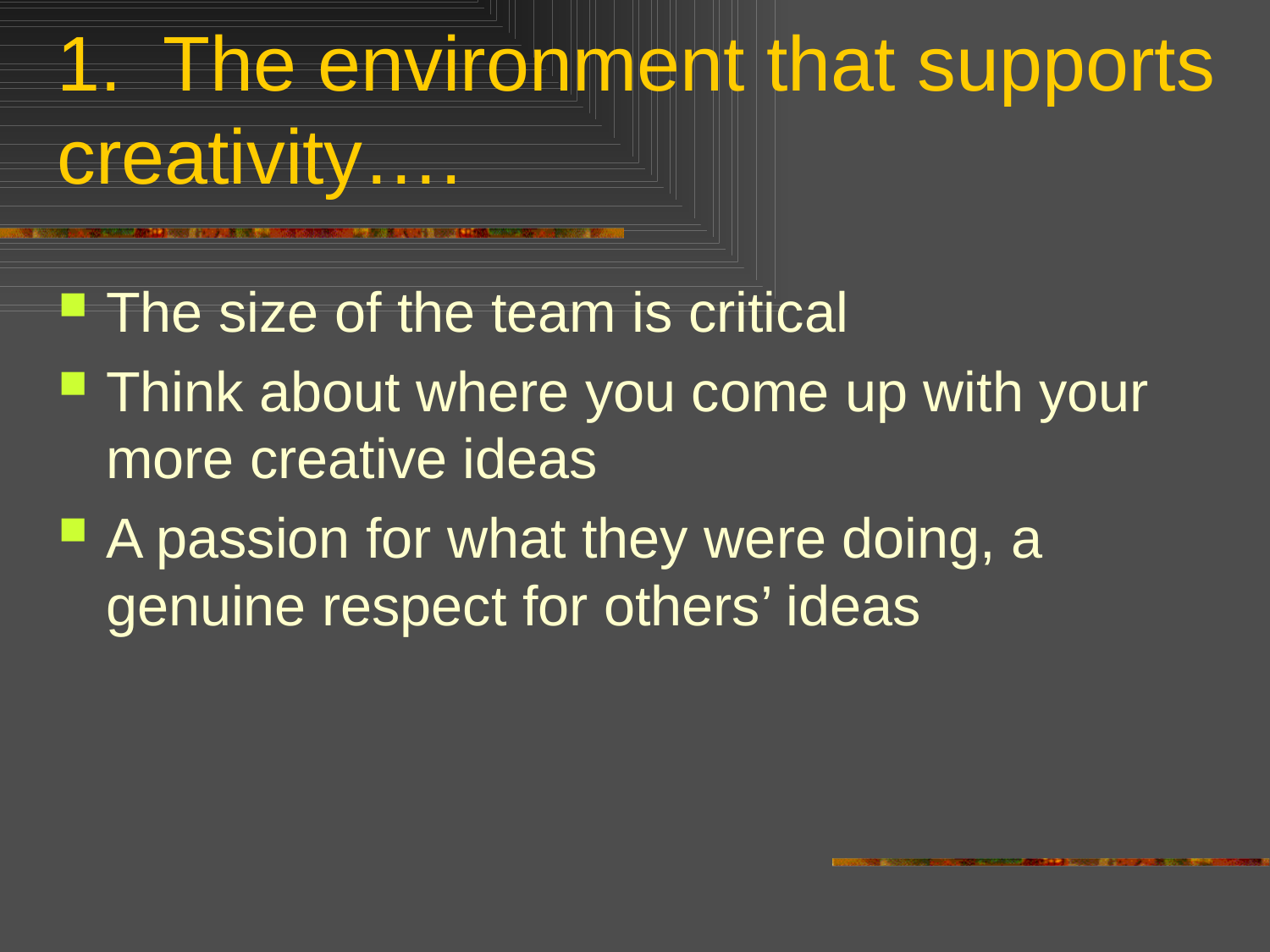

# 1.  The environment that supports creativity….
The size of the team is critical
Think about where you come up with your more creative ideas
A passion for what they were doing, a genuine respect for others’ ideas